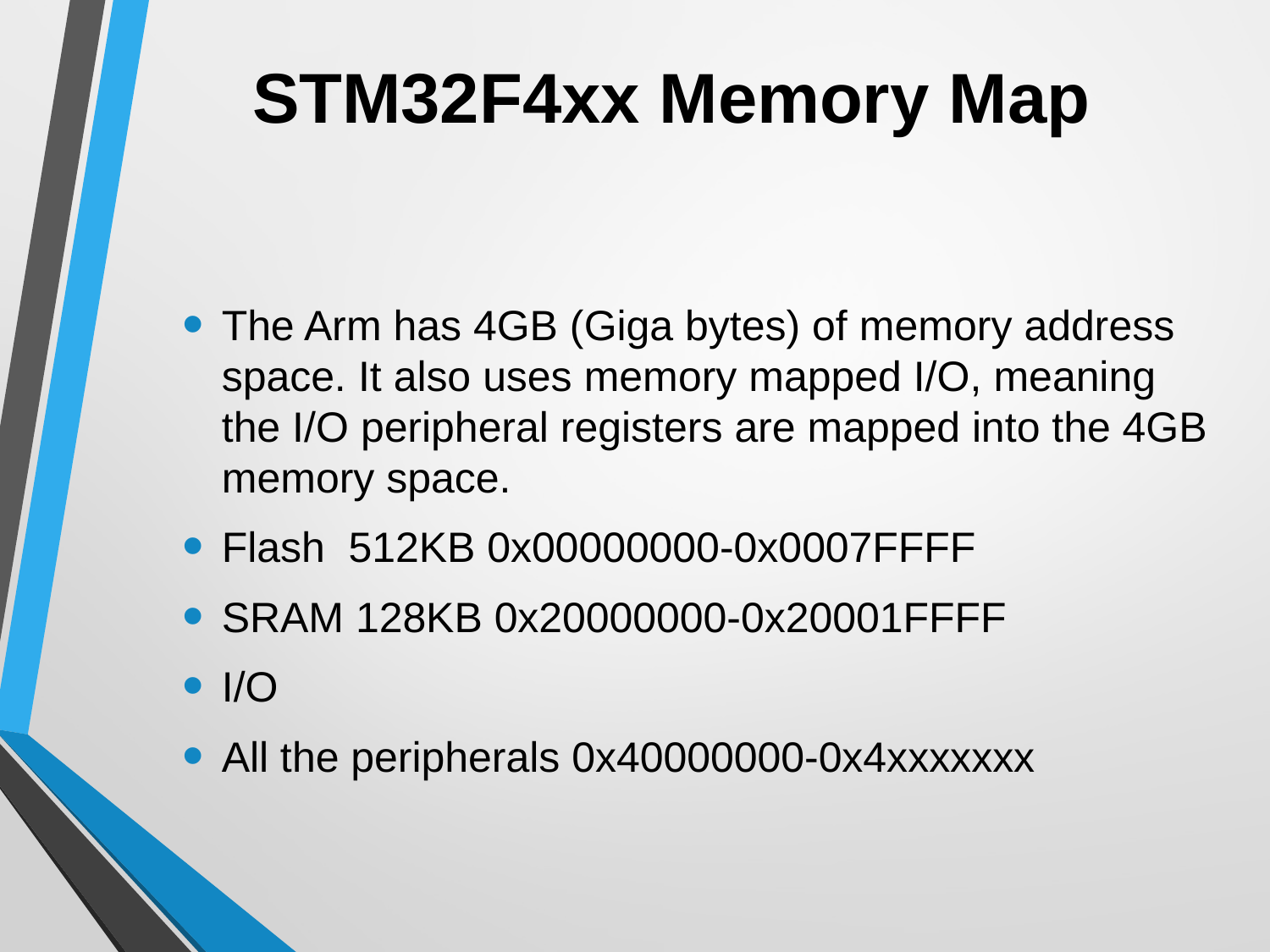

# STM32F4xx Memory Map
The Arm has 4GB (Giga bytes) of memory address space. It also uses memory mapped I/O, meaning the I/O peripheral registers are mapped into the 4GB memory space.
Flash  512KB 0x00000000-0x0007FFFF
SRAM 128KB 0x20000000-0x20001FFFF
I/O
All the peripherals 0x40000000-0x4xxxxxxx